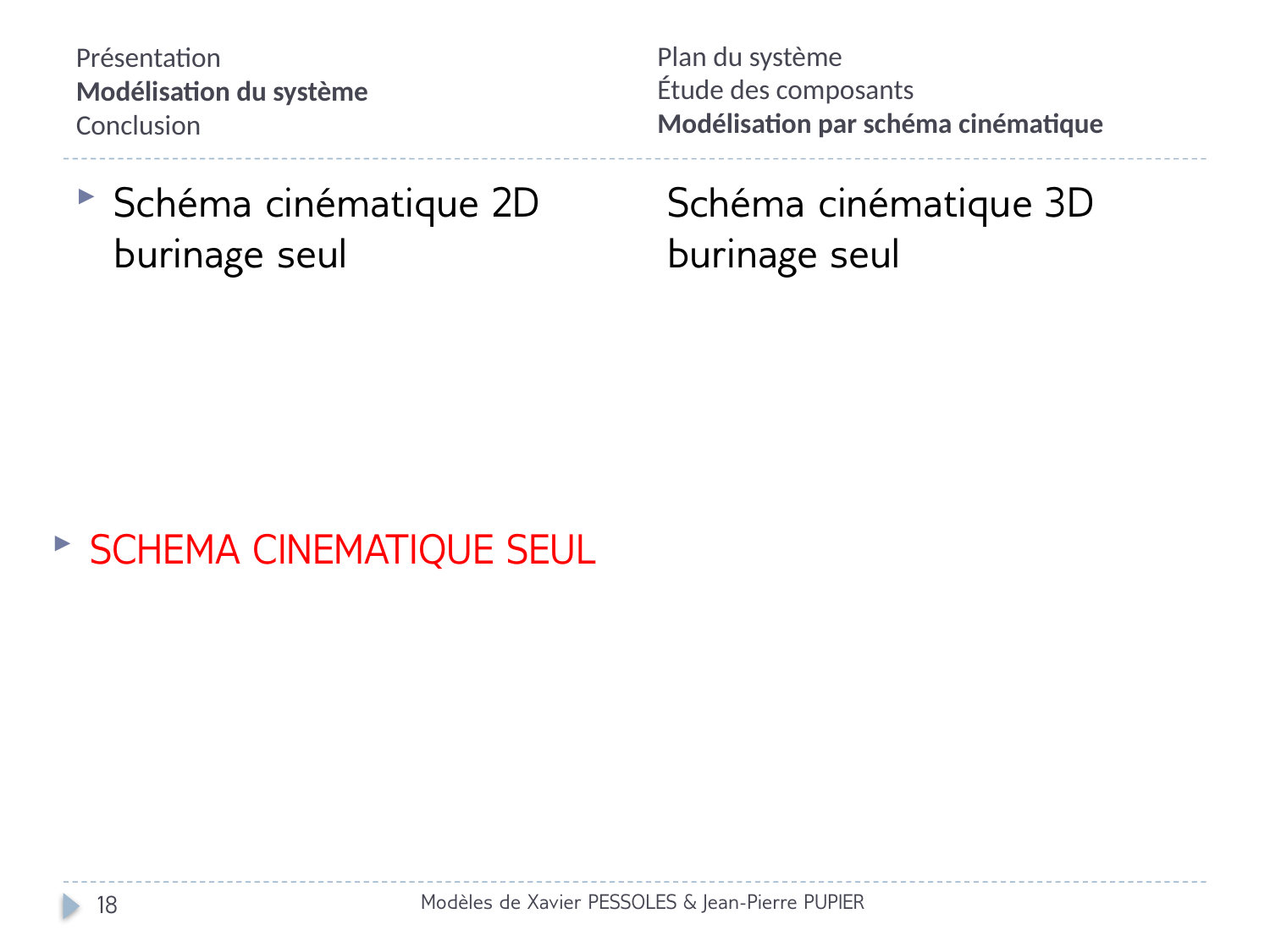

Plan du système
Étude des composants
Modélisation par schéma cinématique
# Présentation Modélisation du système Conclusion
Schéma cinématique 2D burinage seul
Schéma cinématique 3D burinage seul
SCHEMA CINEMATIQUE SEUL

Modèles de Xavier PESSOLES & Jean-Pierre PUPIER
18